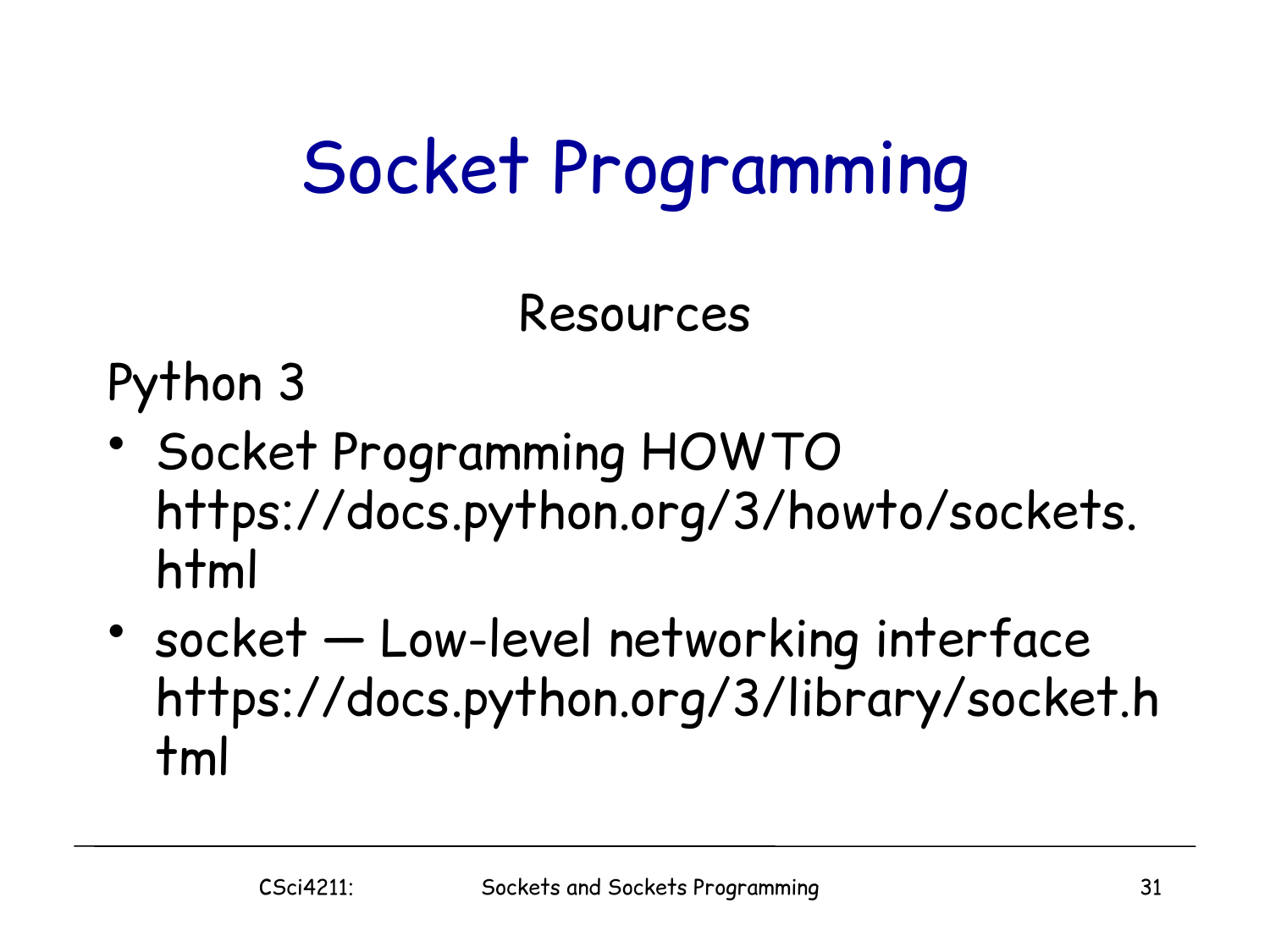

# Socket Programming
Resources
Python 3
Socket Programming HOWTO
https://docs.python.org/3/howto/sockets.html
socket — Low-level networking interface
https://docs.python.org/3/library/socket.html
CSci4211:                    Sockets and Sockets Programming
31